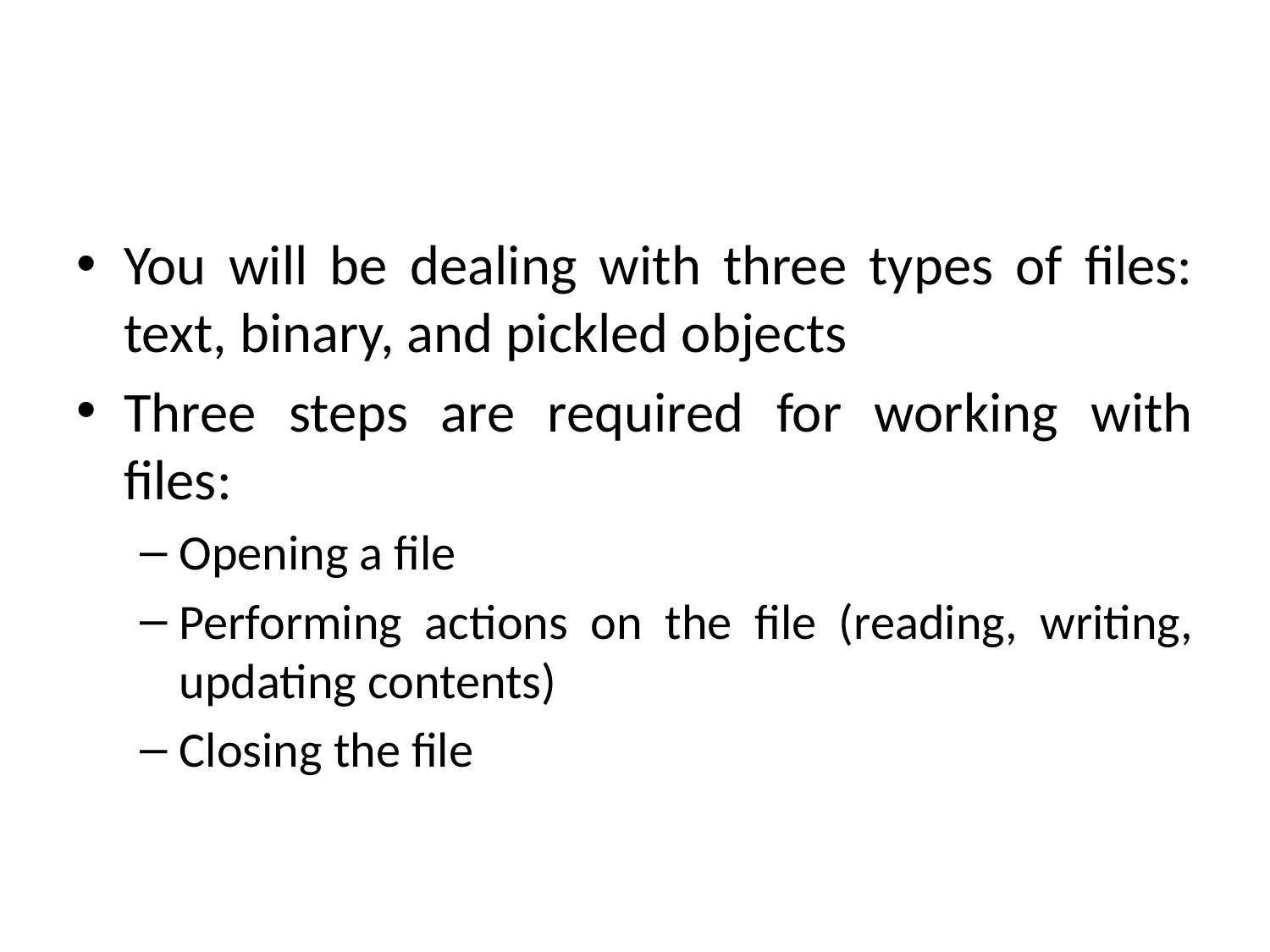

#
You will be dealing with three types of files: text, binary, and pickled objects
Three steps are required for working with files:
Opening a file
Performing actions on the file (reading, writing, updating contents)
Closing the file